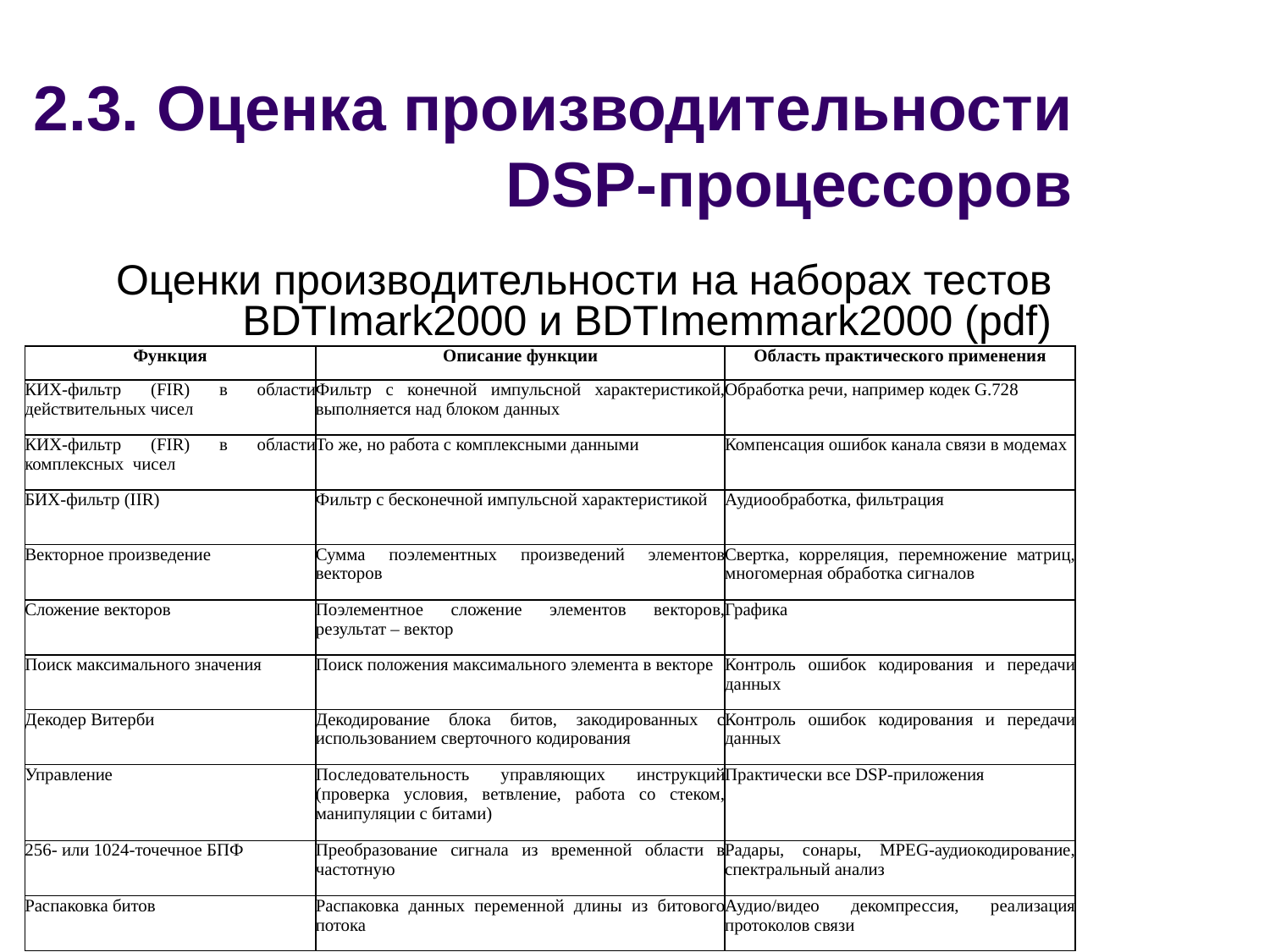

# 2.3. Оценка производительности DSP-процессоров
Оценки производительности на наборах тестов BDTImark2000 и BDTImemmark2000 (pdf)
| Функция | Описание функции | Область практического применения |
| --- | --- | --- |
| КИХ-фильтр (FIR) в области действительных чисел | Фильтр с конечной импульсной характеристикой, выполняется над блоком данных | Обработка речи, например кодек G.728 |
| КИХ-фильтр (FIR) в области комплексных чисел | То же, но работа с комплексными данными | Компенсация ошибок канала связи в модемах |
| БИХ-фильтр (IIR) | Фильтр с бесконечной импульсной характеристикой | Аудиообработка, фильтрация |
| Векторное произведение | Сумма поэлементных произведений элементов векторов | Свертка, корреляция, перемножение матриц, многомерная обработка сигналов |
| Сложение векторов | Поэлементное сложение элементов векторов, результат – вектор | Графика |
| Поиск максимального значения | Поиск положения максимального элемента в векторе | Контроль ошибок кодирования и передачи данных |
| Декодер Витерби | Декодирование блока битов, закодированных с использованием сверточного кодирования | Контроль ошибок кодирования и передачи данных |
| Управление | Последовательность управляющих инструкций (проверка условия, ветвление, работа со стеком, манипуляции с битами) | Практически все DSP-приложения |
| 256- или 1024-точечное БПФ | Преобразование сигнала из временной области в частотную | Радары, сонары, MPEG-аудиокодирование, спектральный анализ |
| Распаковка битов | Распаковка данных переменной длины из битового потока | Аудио/видео декомпрессия, реализация протоколов связи |